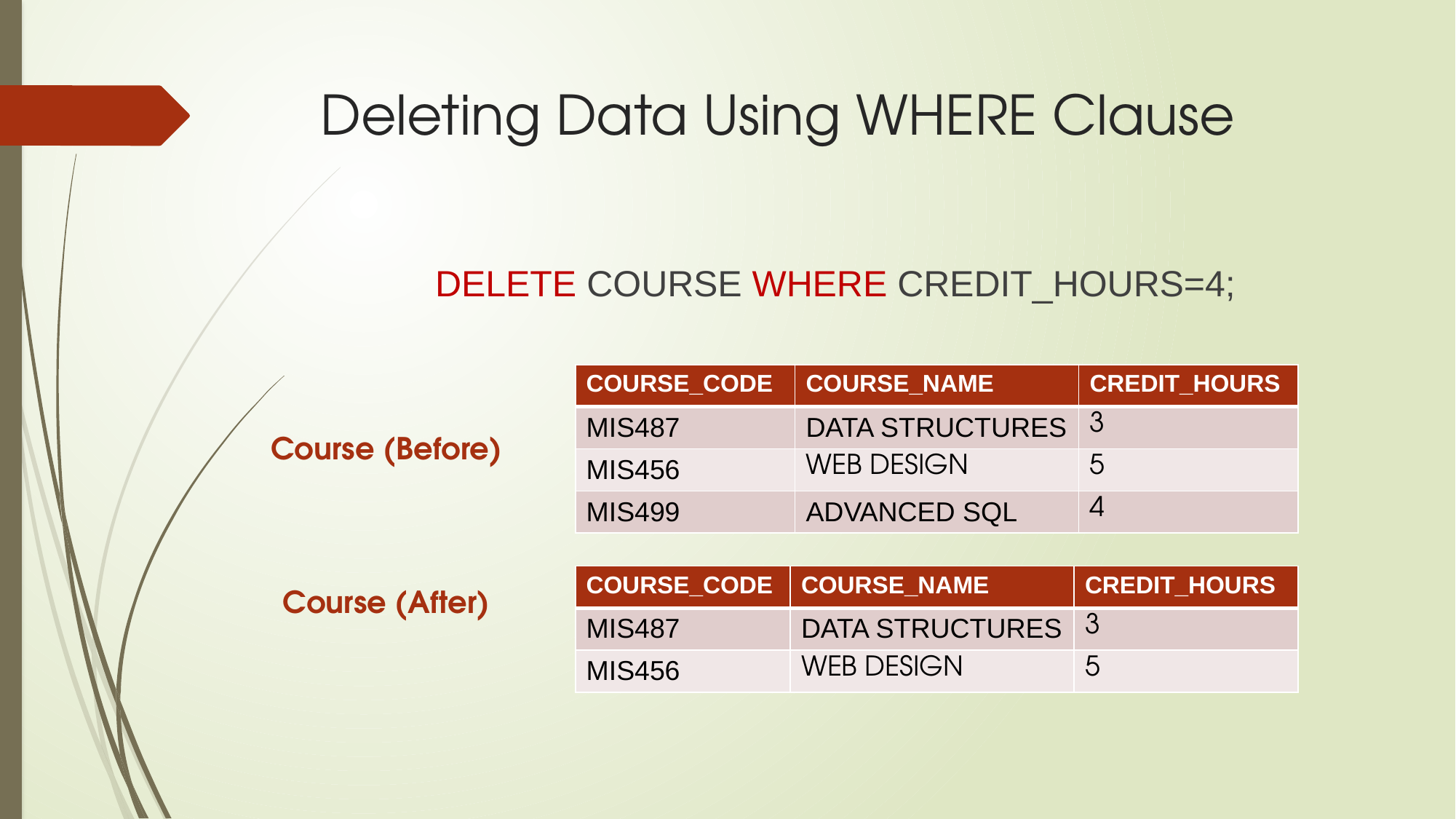

# Deleting Data Using WHERE Clause
DELETE COURSE WHERE CREDIT_HOURS=4;

| COURSE\_CODE | COURSE\_NAME | CREDIT\_HOURS |
| --- | --- | --- |
| MIS487 | DATA STRUCTURES | 3 |
| MIS456 | WEB DESIGN | 5 |
| MIS499 | ADVANCED SQL | 4 |
Course (Before)
| COURSE\_CODE | COURSE\_NAME | CREDIT\_HOURS |
| --- | --- | --- |
| MIS487 | DATA STRUCTURES | 3 |
| MIS456 | WEB DESIGN | 5 |
Course (After)